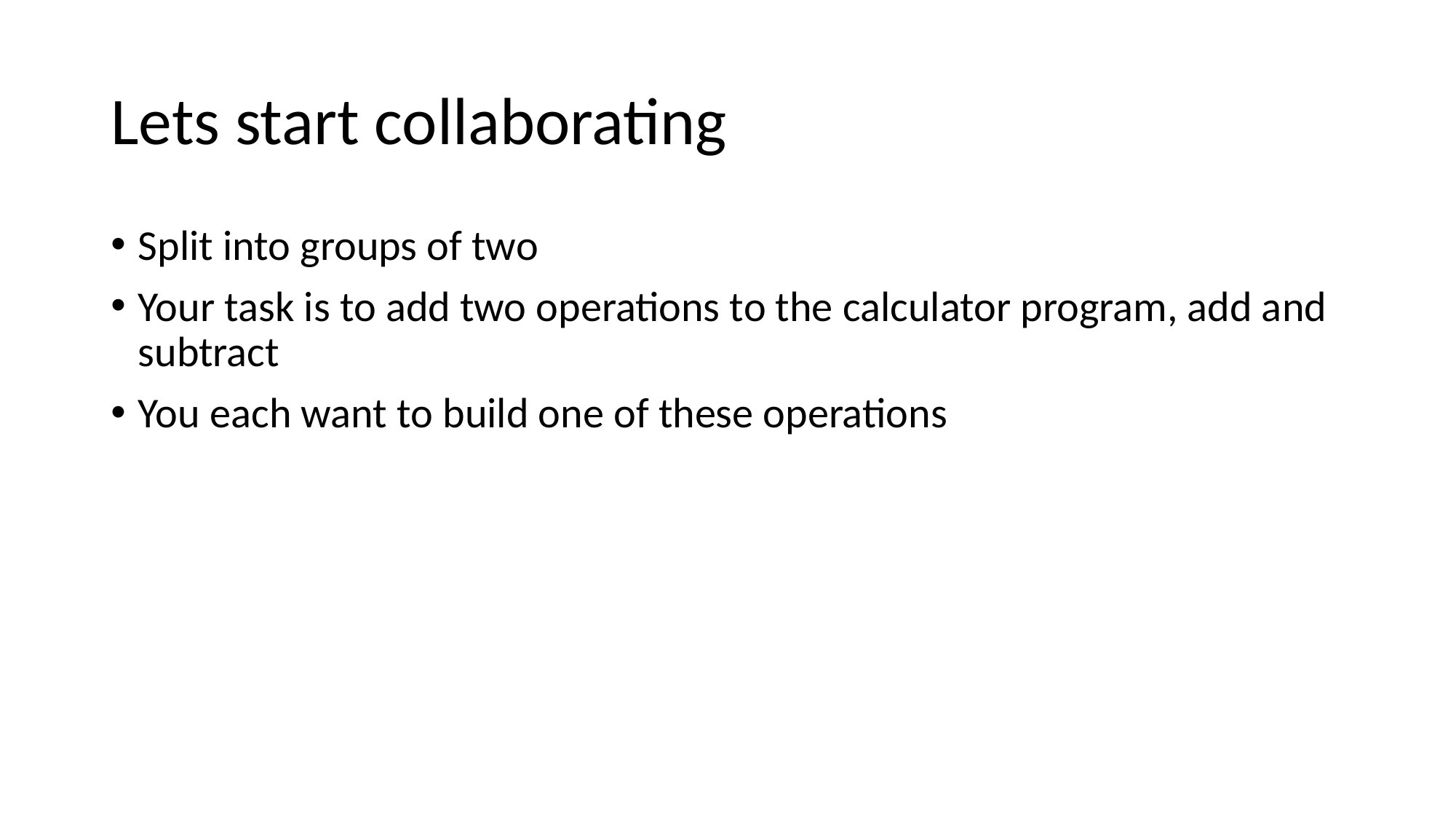

# Lets start collaborating
Split into groups of two
Your task is to add two operations to the calculator program, add and subtract
You each want to build one of these operations